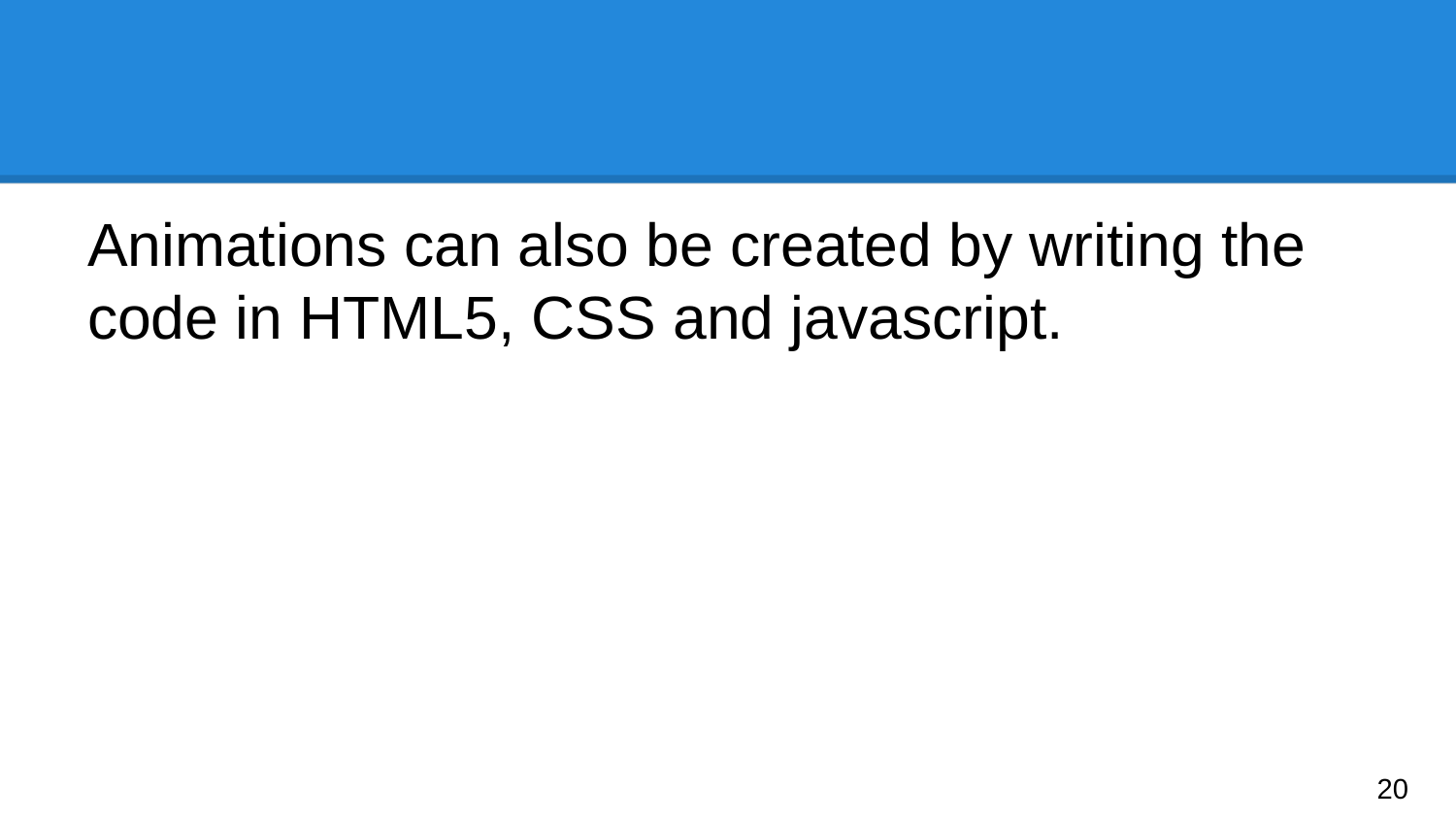

#
Animations can also be created by writing the code in HTML5, CSS and javascript.
20